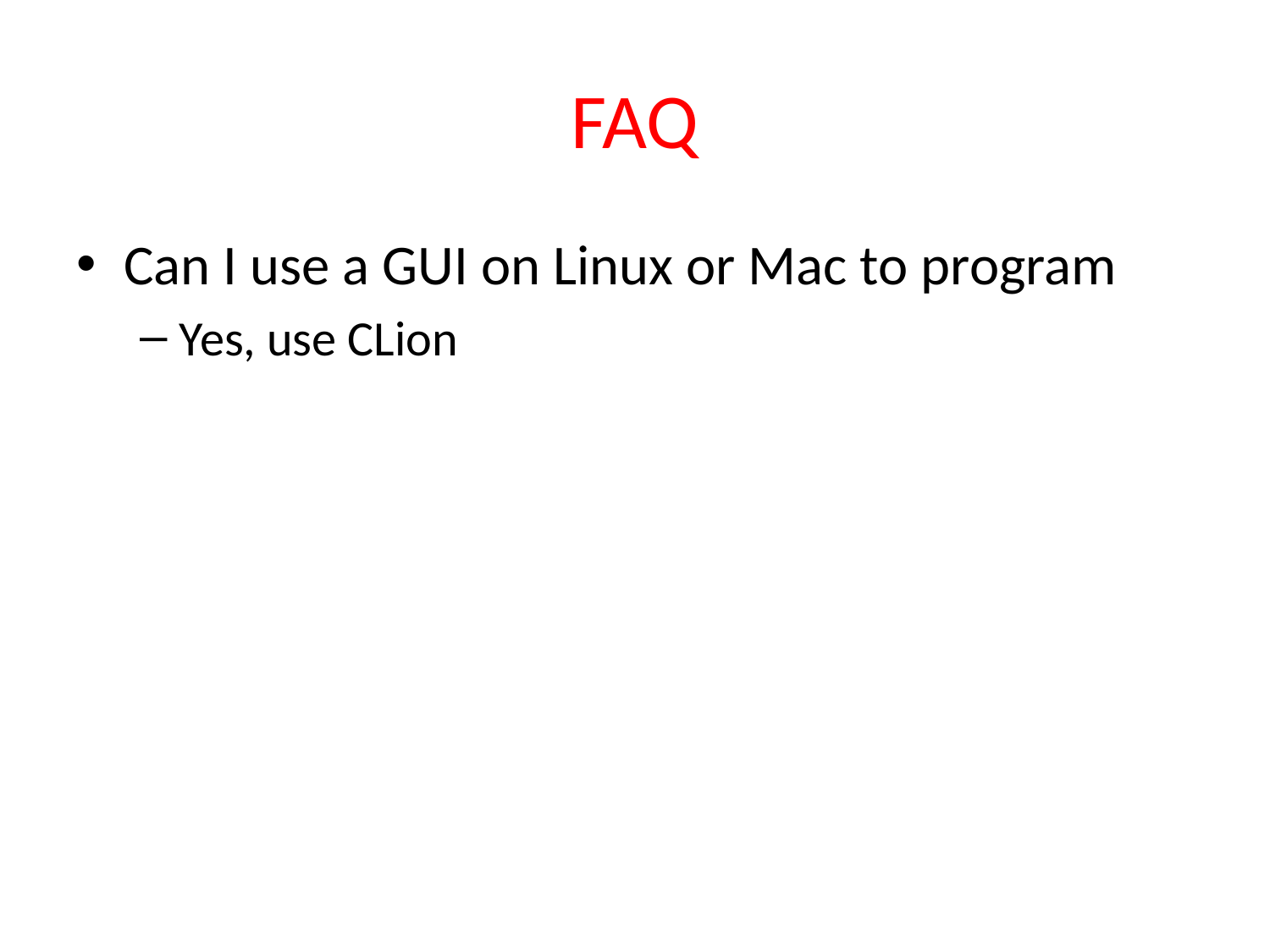

# FAQ
Can I use a GUI on Linux or Mac to program
Yes, use CLion